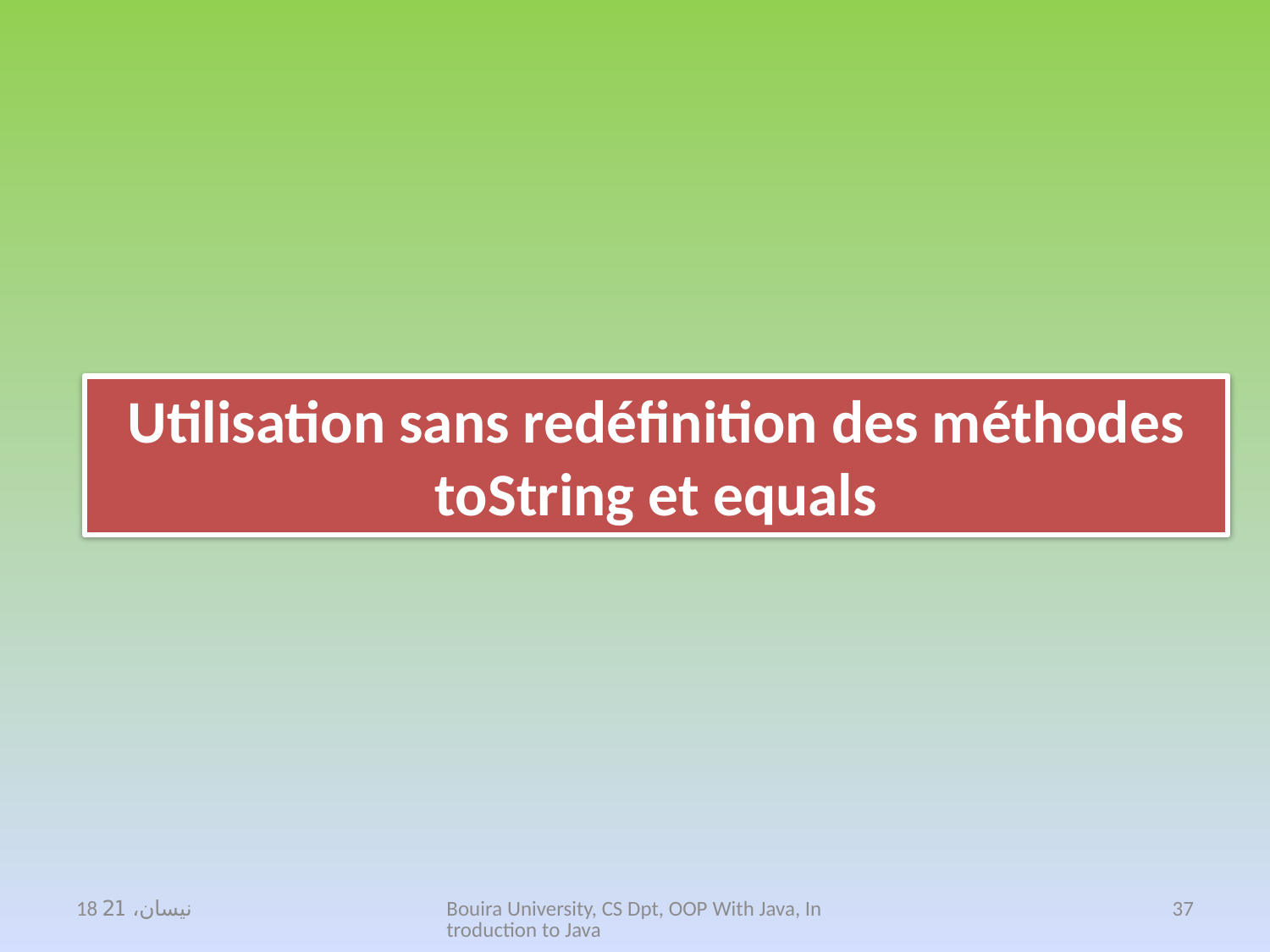

# Utilisation sans redéfinition des méthodes toString et equals
18 نيسان، 21
Bouira University, CS Dpt, OOP With Java, Introduction to Java
37